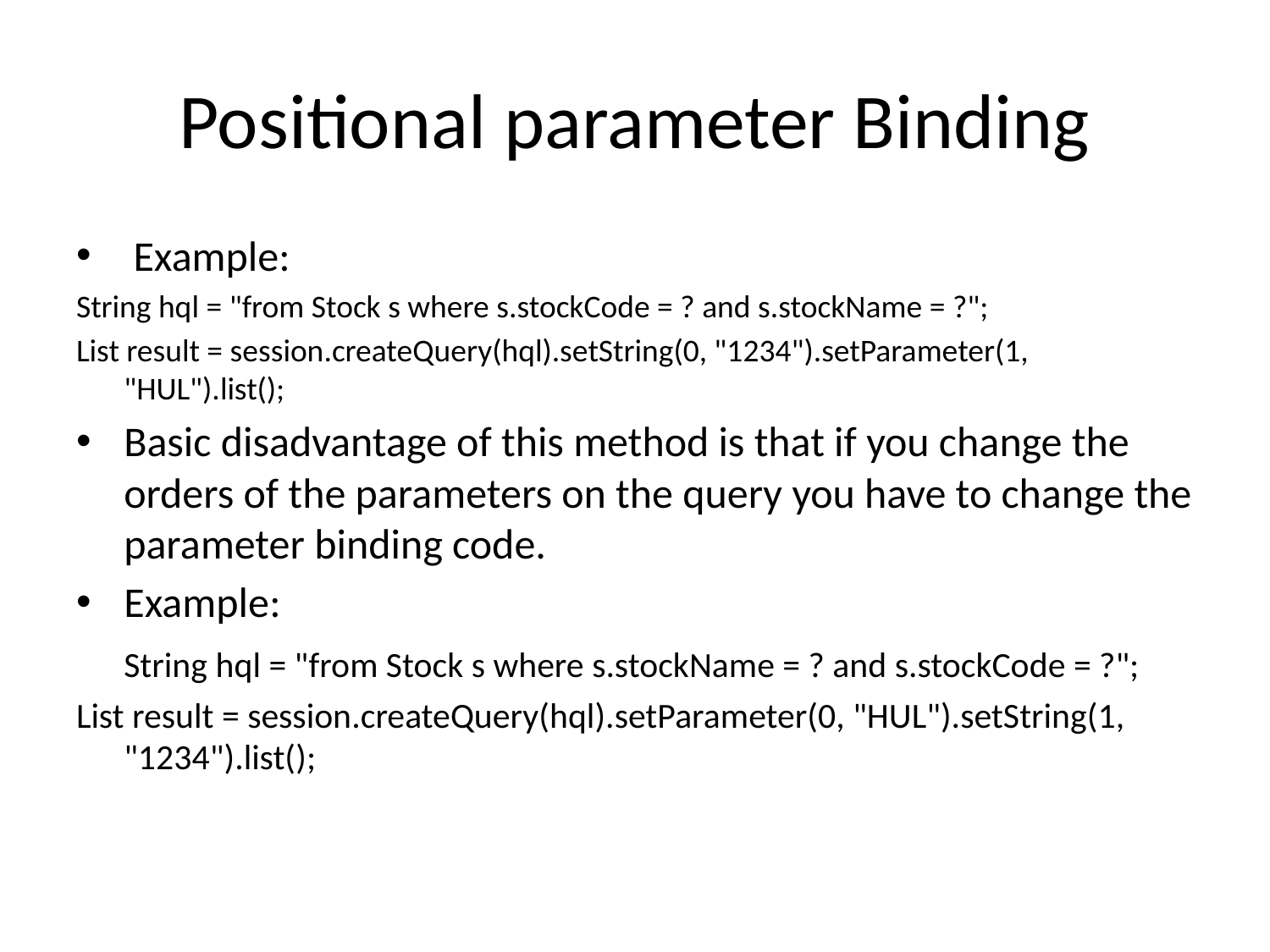

# Positional parameter Binding
 Example:
String hql = "from Stock s where s.stockCode = ? and s.stockName = ?";
List result = session.createQuery(hql).setString(0, "1234").setParameter(1, "HUL").list();
Basic disadvantage of this method is that if you change the orders of the parameters on the query you have to change the parameter binding code.
Example:
	String hql = "from Stock s where s.stockName = ? and s.stockCode = ?";
List result = session.createQuery(hql).setParameter(0, "HUL").setString(1, "1234").list();